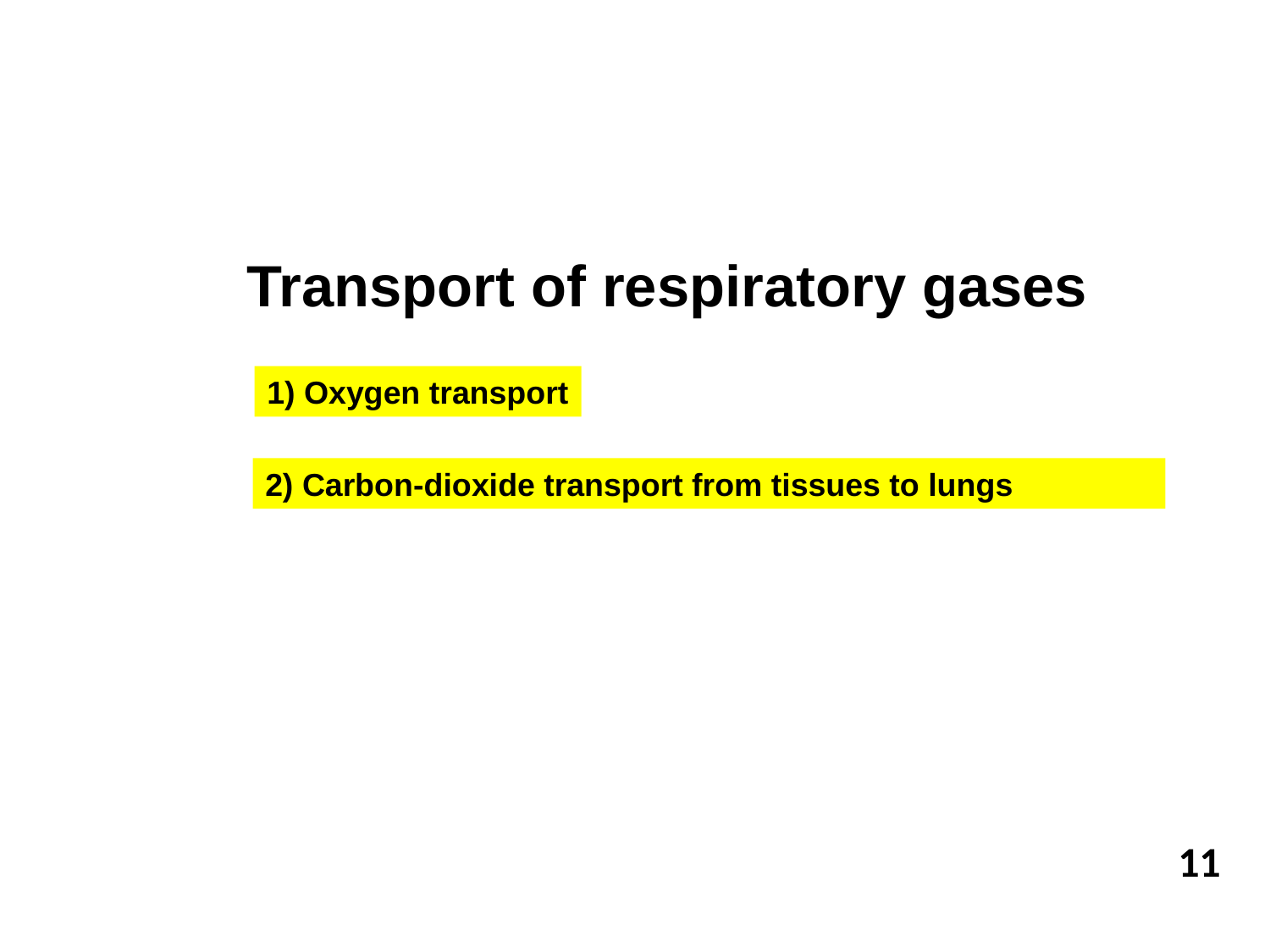

Transport of respiratory gases
1) Oxygen transport
2) Carbon-dioxide transport from tissues to lungs
11